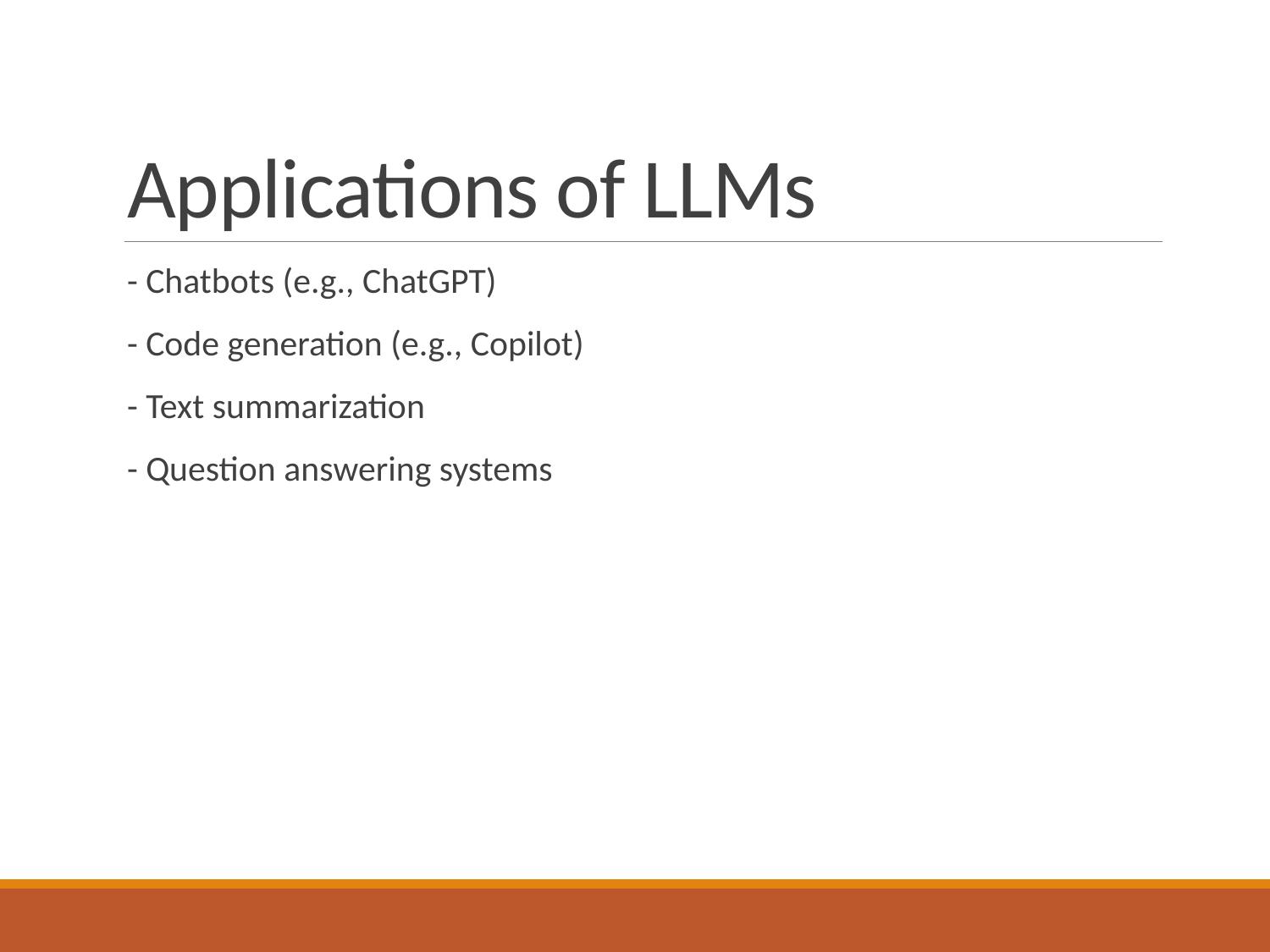

# Applications of LLMs
- Chatbots (e.g., ChatGPT)
- Code generation (e.g., Copilot)
- Text summarization
- Question answering systems